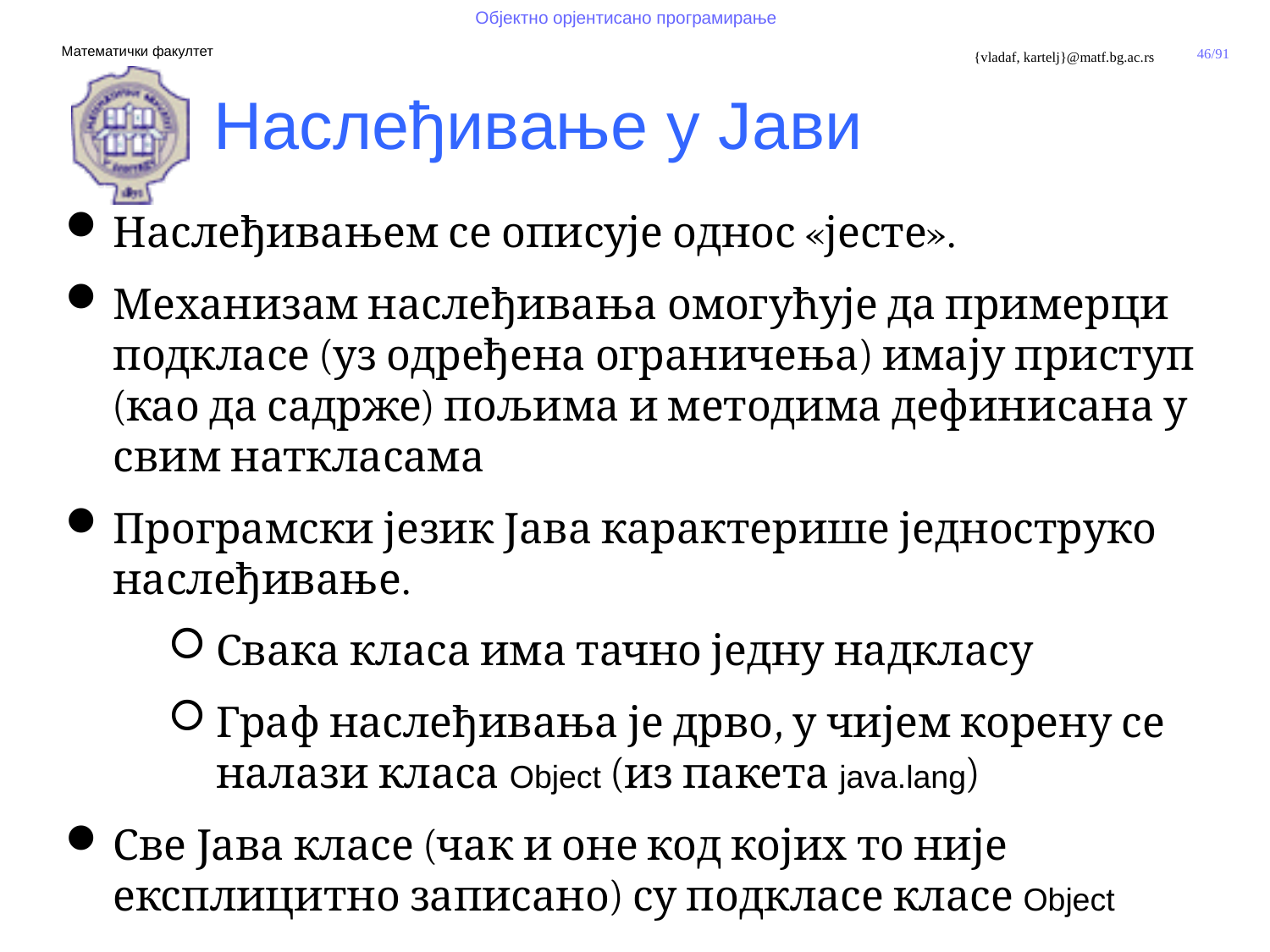

Наслеђивање у Јави
Наслеђивањем се описује однос «јесте».
Механизам наслеђивања омогућује да примерци подкласе (уз одређена ограничења) имају приступ (као да садрже) пољима и методима дефинисана у свим наткласама
Програмски језик Јава карактерише једноструко наслеђивање.
Свака класа има тачно једну надкласу
Граф наслеђивања је дрво, у чијем корену се налази класа Object (из пакета java.lang)
Све Јава класе (чак и оне код којих то није експлицитно записано) су подкласе класе Object